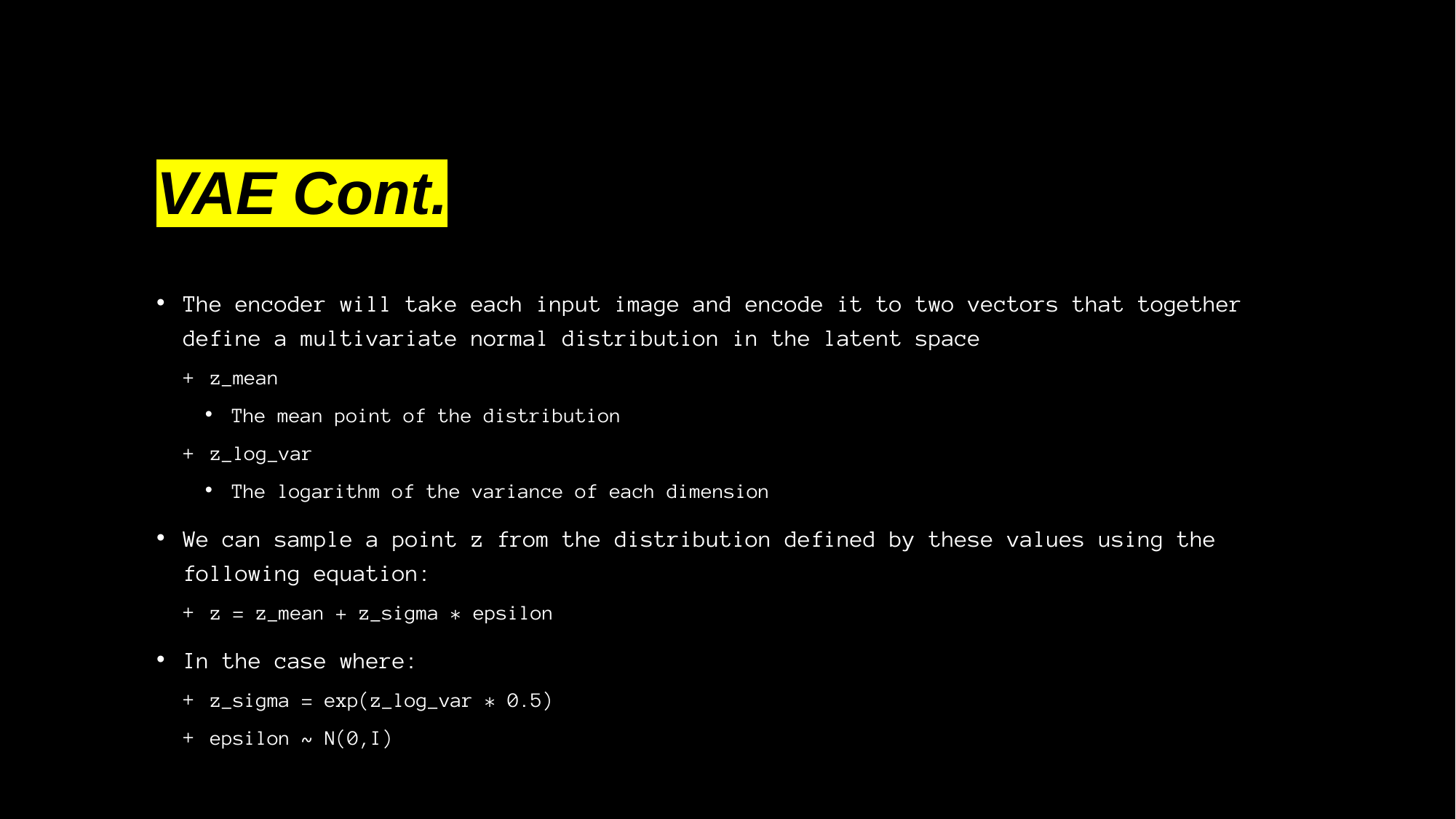

# VAE Cont.
The encoder will take each input image and encode it to two vectors that together define a multivariate normal distribution in the latent space
z_mean
The mean point of the distribution
z_log_var
The logarithm of the variance of each dimension
We can sample a point z from the distribution defined by these values using the following equation:
z = z_mean + z_sigma * epsilon
In the case where:
z_sigma = exp(z_log_var * 0.5)
epsilon ~ N(0,I)